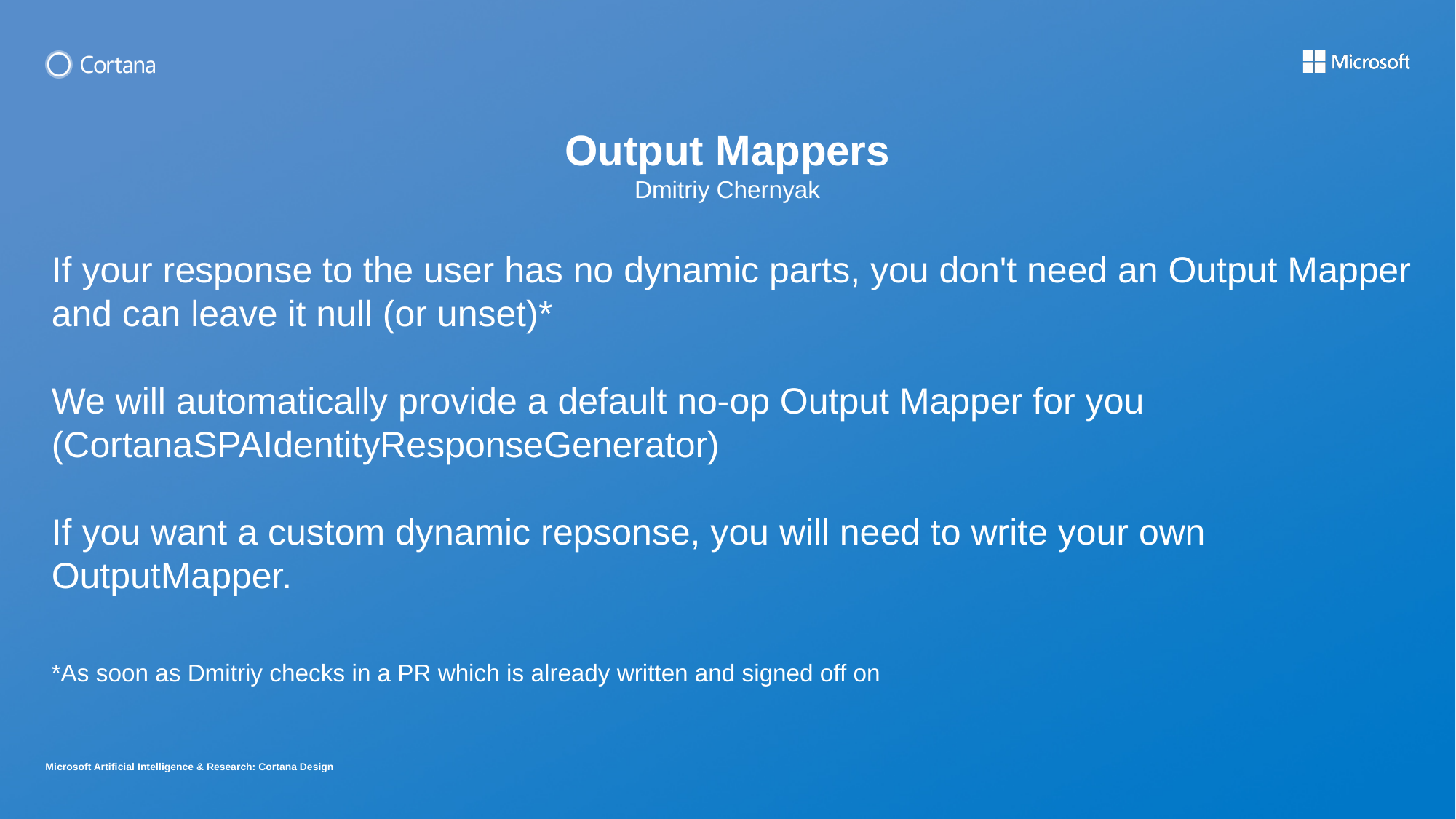

Output Mappers
Dmitriy Chernyak

If your response to the user has no dynamic parts, you don't need an Output Mapper and can leave it null (or unset)*

We will automatically provide a default no-op Output Mapper for you (CortanaSPAIdentityResponseGenerator)

If you want a custom dynamic repsonse, you will need to write your own OutputMapper.
*As soon as Dmitriy checks in a PR which is already written and signed off on